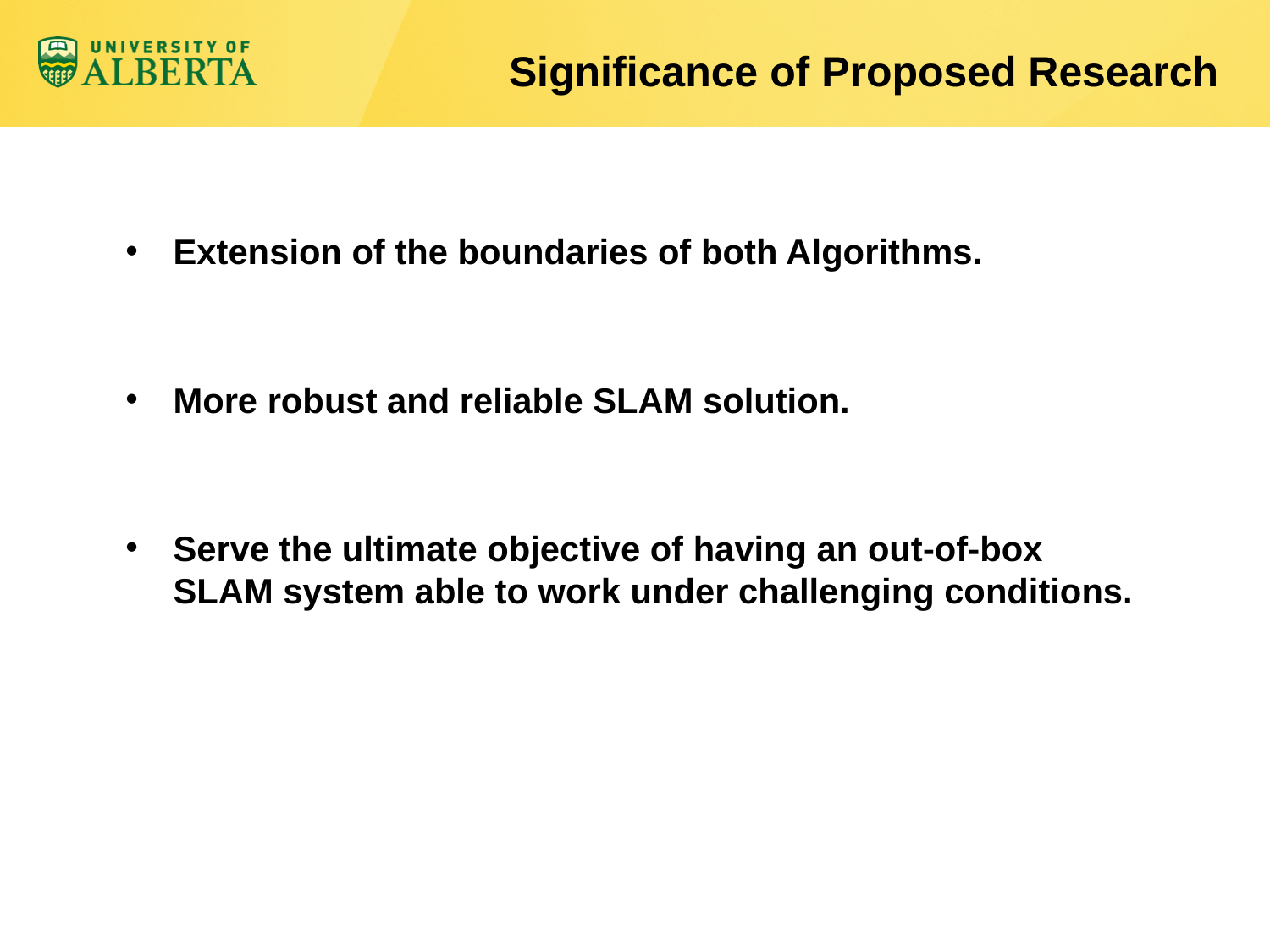

# Significance of Proposed Research
Extension of the boundaries of both Algorithms.

More robust and reliable SLAM solution.

Serve the ultimate objective of having an out-of-box SLAM system able to work under challenging conditions.